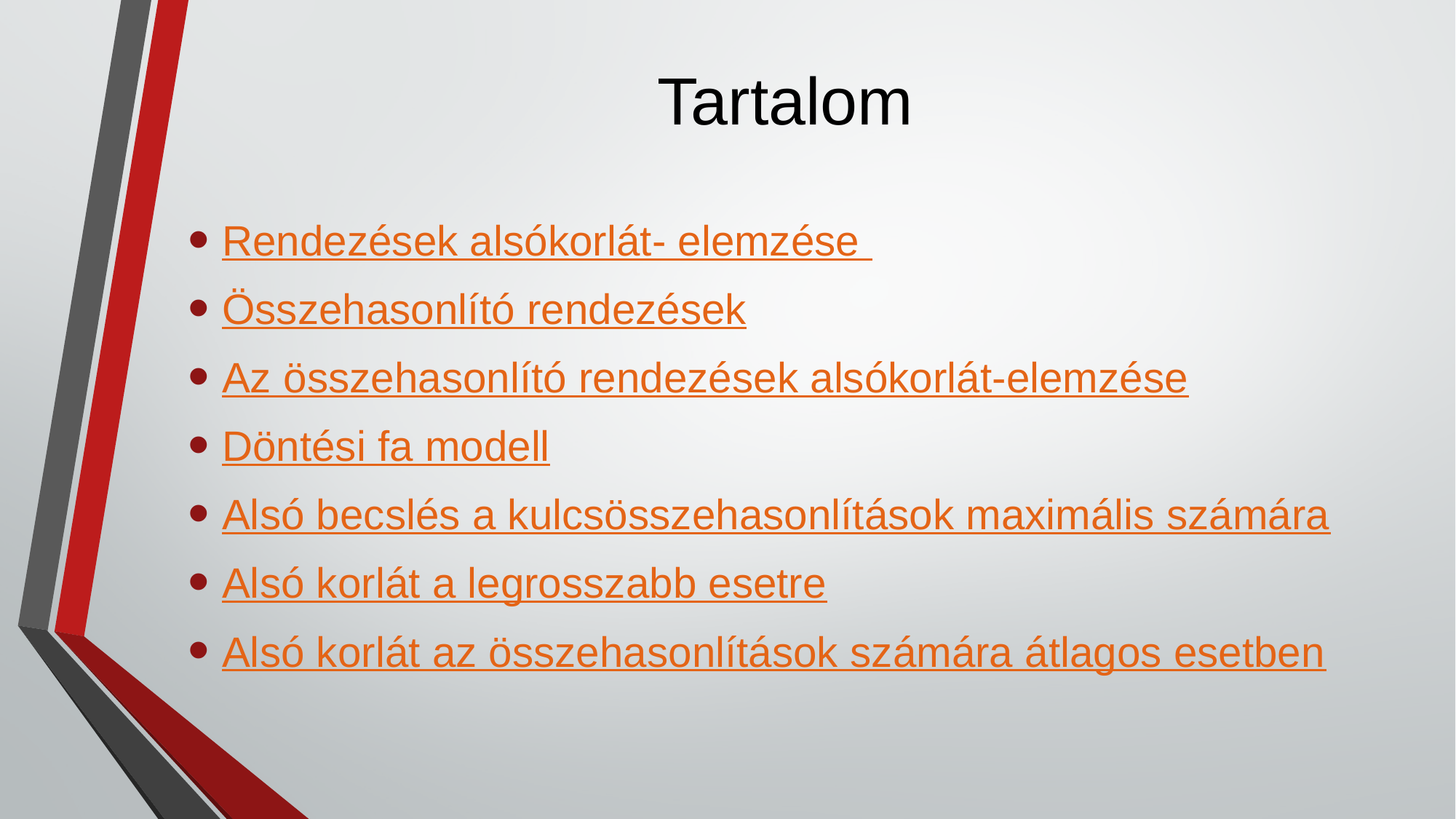

# Tartalom
Rendezések alsókorlát- elemzése
Összehasonlító rendezések
Az összehasonlító rendezések alsókorlát-elemzése
Döntési fa modell
Alsó becslés a kulcsösszehasonlítások maximális számára
Alsó korlát a legrosszabb esetre
Alsó korlát az összehasonlítások számára átlagos esetben